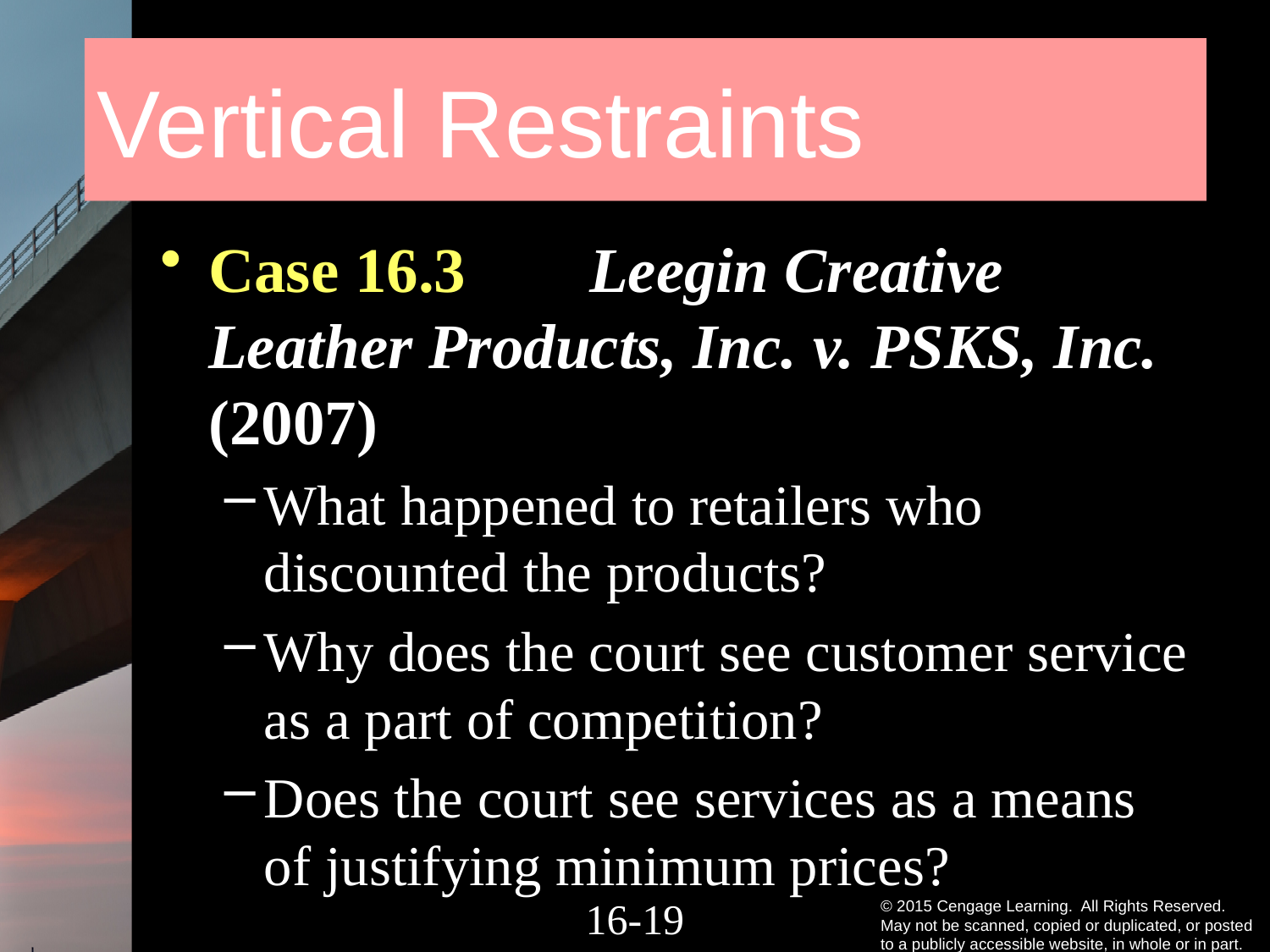

# Vertical Restraints
Case 16.3	Leegin Creative Leather Products, Inc. v. PSKS, Inc. (2007)
What happened to retailers who discounted the products?
Why does the court see customer service as a part of competition?
Does the court see services as a means of justifying minimum prices?
16-19